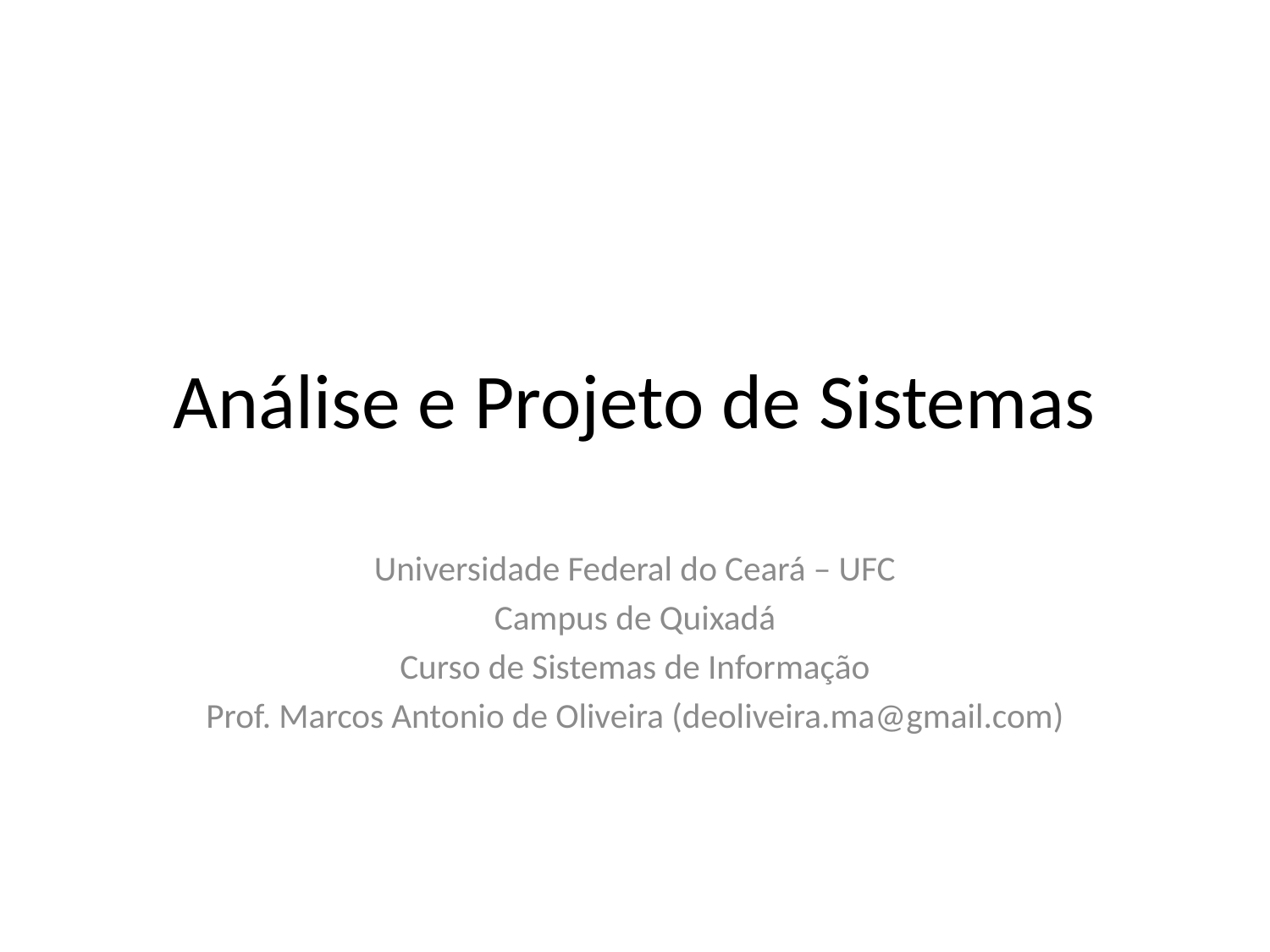

# Análise e Projeto de Sistemas
Universidade Federal do Ceará – UFC
Campus de Quixadá
Curso de Sistemas de Informação
Prof. Marcos Antonio de Oliveira (deoliveira.ma@gmail.com)